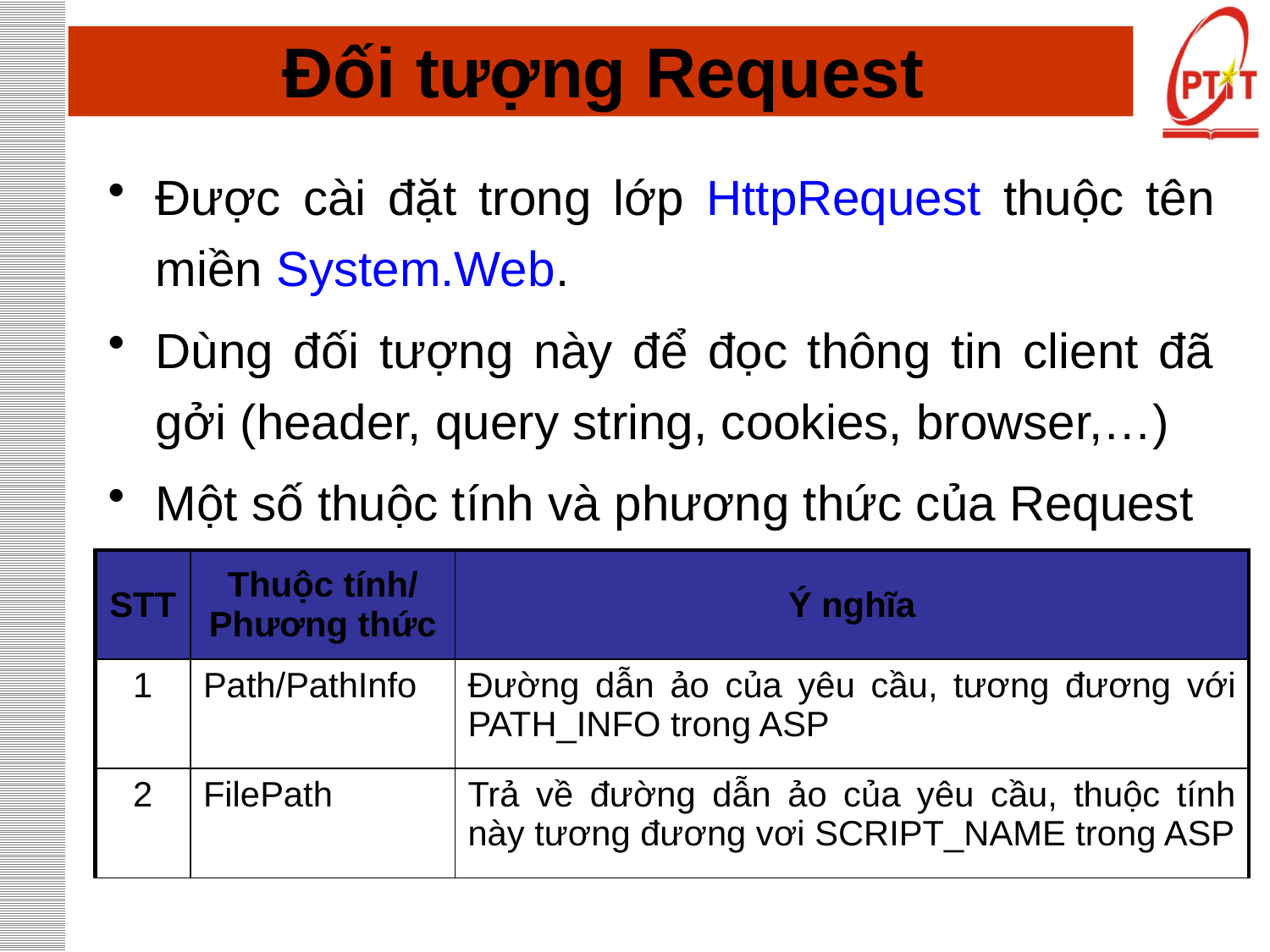

# Đối tượng Request
Được cài đặt trong lớp HttpRequest thuộc tên miền System.Web.
Dùng đối tượng này để đọc thông tin client đã gởi (header, query string, cookies, browser,…)
Một số thuộc tính và phương thức của Request
| STT | Thuộc tính/ Phương thức | Ý nghĩa |
| --- | --- | --- |
| 1 | Path/PathInfo | Ðường dẫn ảo của yêu cầu, tương đương với PATH\_INFO trong ASP |
| 2 | FilePath | Trả về đường dẫn ảo của yêu cầu, thuộc tính này tương đương vơi SCRIPT\_NAME trong ASP |